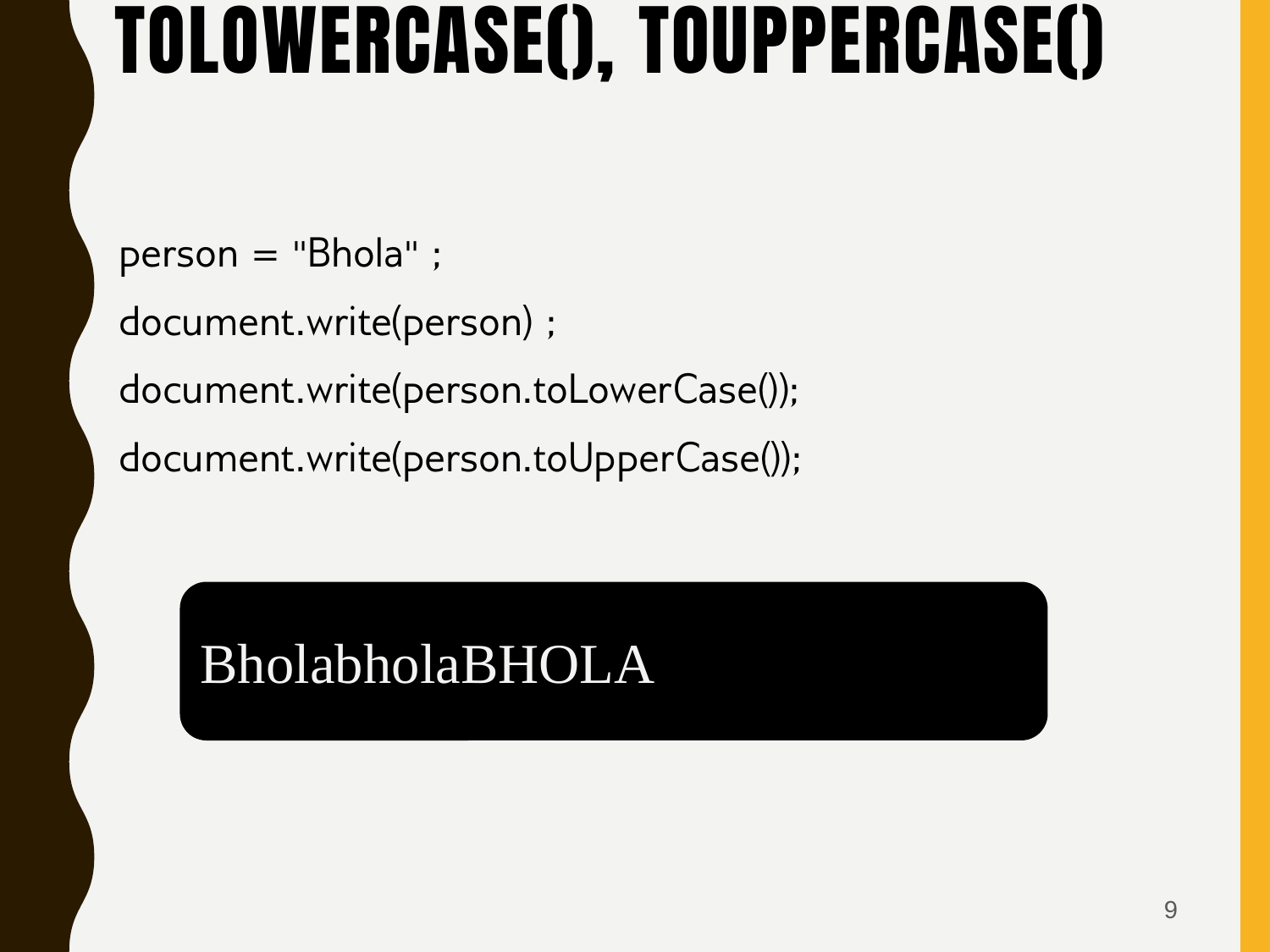

# toLowerCase(), toUpperCase()

person = "Bhola" ;
document.write(person) ;
document.write(person.toLowerCase());
document.write(person.toUpperCase());

BholabholaBHOLA
9